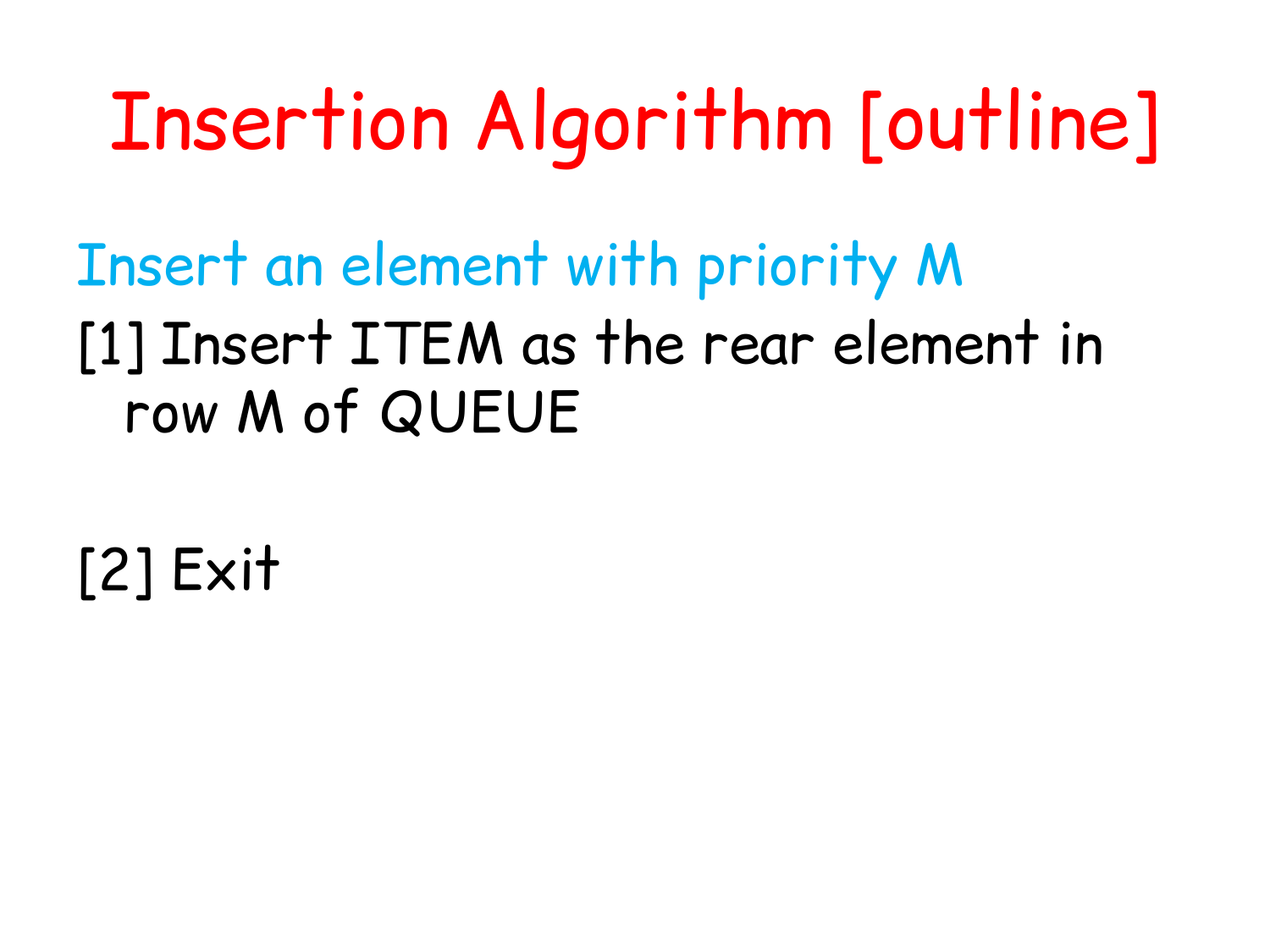

# Insertion Algorithm [outline]
Insert an element with priority M
[1] Insert ITEM as the rear element in row M of QUEUE

[2] Exit